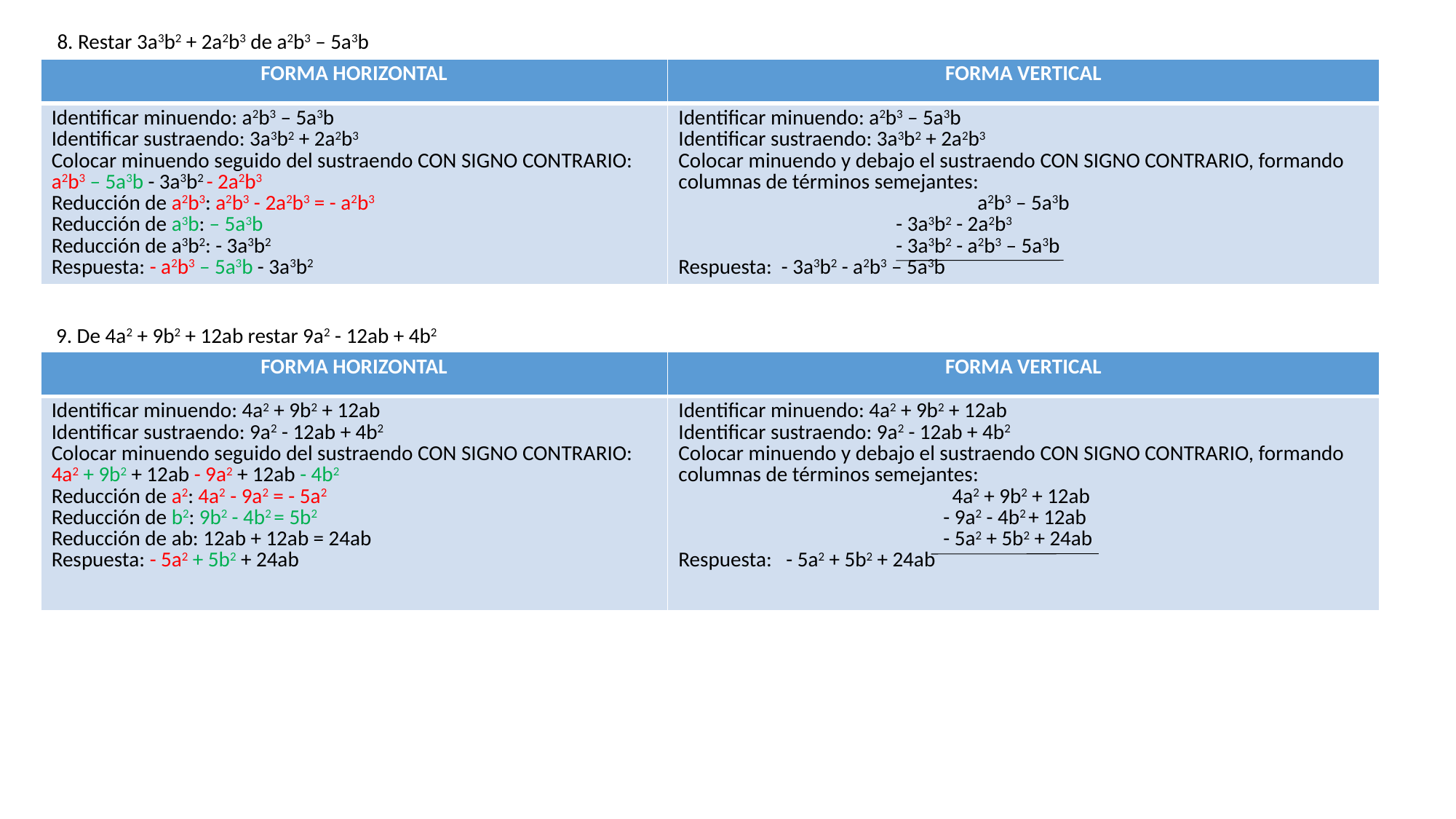

8. Restar 3a3b2 + 2a2b3 de a2b3 – 5a3b
| FORMA HORIZONTAL | FORMA VERTICAL |
| --- | --- |
| Identificar minuendo: a2b3 – 5a3b Identificar sustraendo: 3a3b2 + 2a2b3 Colocar minuendo seguido del sustraendo CON SIGNO CONTRARIO: a2b3 – 5a3b - 3a3b2 - 2a2b3 Reducción de a2b3: a2b3 - 2a2b3 = - a2b3 Reducción de a3b: – 5a3b Reducción de a3b2: - 3a3b2 Respuesta: - a2b3 – 5a3b - 3a3b2 | Identificar minuendo: a2b3 – 5a3b Identificar sustraendo: 3a3b2 + 2a2b3 Colocar minuendo y debajo el sustraendo CON SIGNO CONTRARIO, formando columnas de términos semejantes: a2b3 – 5a3b - 3a3b2 - 2a2b3 - 3a3b2 - a2b3 – 5a3b Respuesta: - 3a3b2 - a2b3 – 5a3b |
9. De 4a2 + 9b2 + 12ab restar 9a2 - 12ab + 4b2
| FORMA HORIZONTAL | FORMA VERTICAL |
| --- | --- |
| Identificar minuendo: 4a2 + 9b2 + 12ab Identificar sustraendo: 9a2 - 12ab + 4b2 Colocar minuendo seguido del sustraendo CON SIGNO CONTRARIO: 4a2 + 9b2 + 12ab - 9a2 + 12ab - 4b2 Reducción de a2: 4a2 - 9a2 = - 5a2 Reducción de b2: 9b2 - 4b2 = 5b2 Reducción de ab: 12ab + 12ab = 24ab Respuesta: - 5a2 + 5b2 + 24ab | Identificar minuendo: 4a2 + 9b2 + 12ab Identificar sustraendo: 9a2 - 12ab + 4b2 Colocar minuendo y debajo el sustraendo CON SIGNO CONTRARIO, formando columnas de términos semejantes: 4a2 + 9b2 + 12ab - 9a2 - 4b2 + 12ab - 5a2 + 5b2 + 24ab Respuesta: - 5a2 + 5b2 + 24ab |